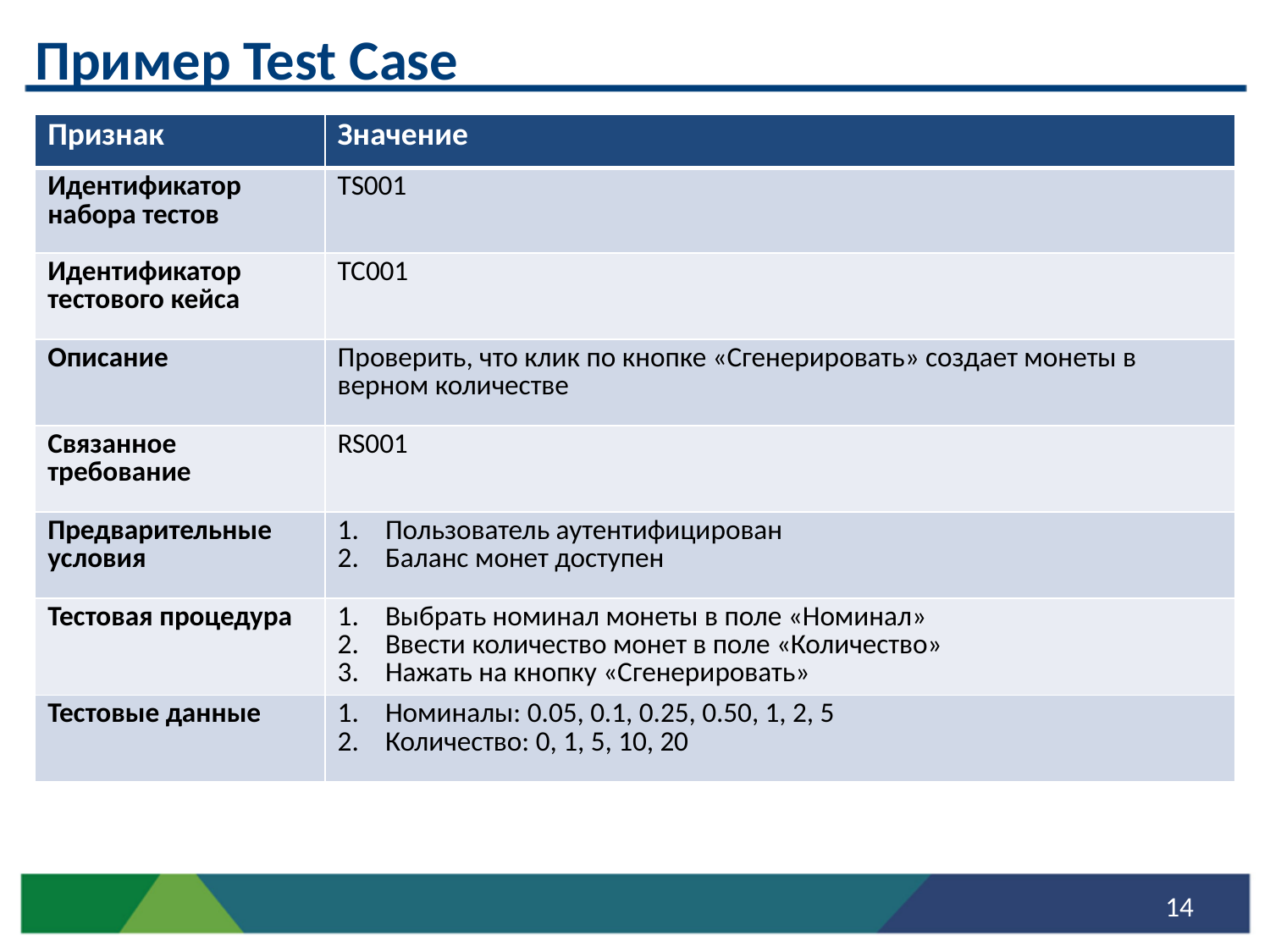

Пример Test Case
| Признак | Значение |
| --- | --- |
| Идентификатор набора тестов | TS001 |
| Идентификатор тестового кейса | TC001 |
| Описание | Проверить, что клик по кнопке «Сгенерировать» создает монеты в верном количестве |
| Связанное требование | RS001 |
| Предварительные условия | Пользователь аутентифицирован Баланс монет доступен |
| Тестовая процедура | Выбрать номинал монеты в поле «Номинал» Ввести количество монет в поле «Количество» Нажать на кнопку «Сгенерировать» |
| Тестовые данные | Номиналы: 0.05, 0.1, 0.25, 0.50, 1, 2, 5 Количество: 0, 1, 5, 10, 20 |

14